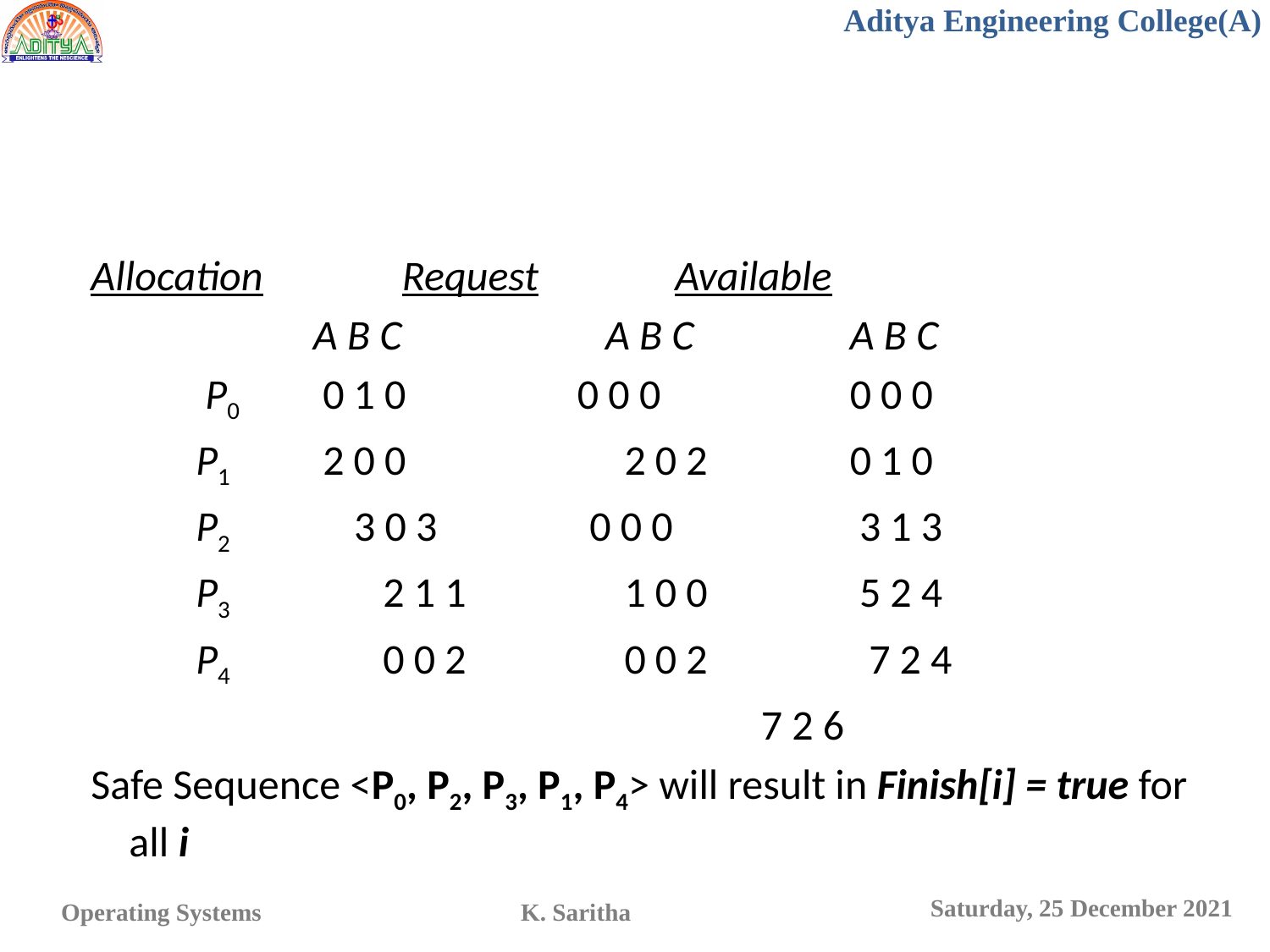

#
 Allocation  	  Request	    Available
		      A B C 	          A B C 	         A B C
	        P0	       0 1 0                  0 0 0 	         0 0 0
            P1	       2 0 0 	            2 0 2 	         0 1 0
            P2             3 0 3                0 0 0 	          3 1 3
            P3		2 1 1 	            1 0 0 	          5 2 4
	       P4		0 0 2 	            0 0 2	           7 2 4
					             7 2 6
 Safe Sequence <P0, P2, P3, P1, P4> will result in Finish[i] = true for all i